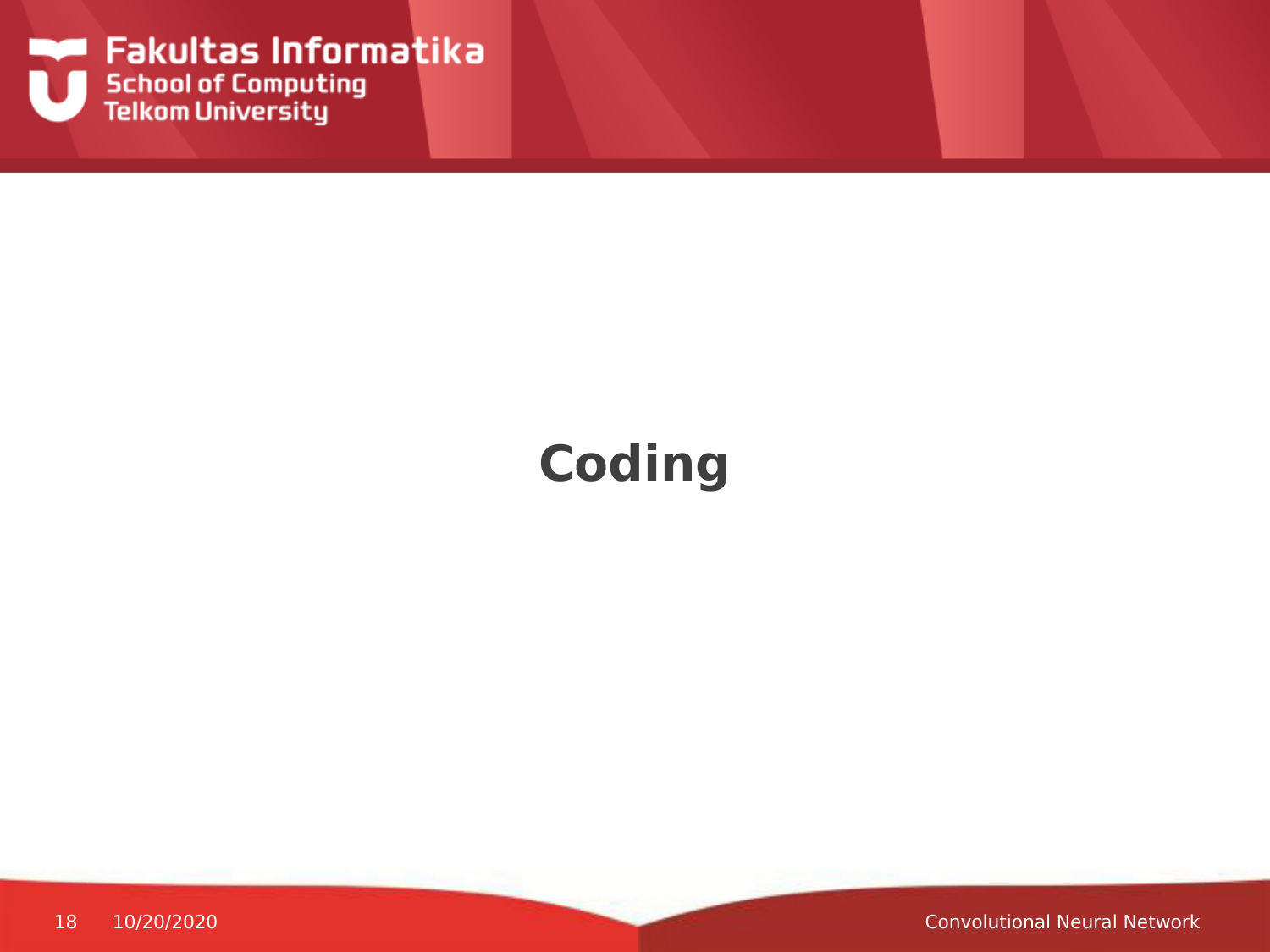

# Coding
Convolutional Neural Network
18
10/20/2020